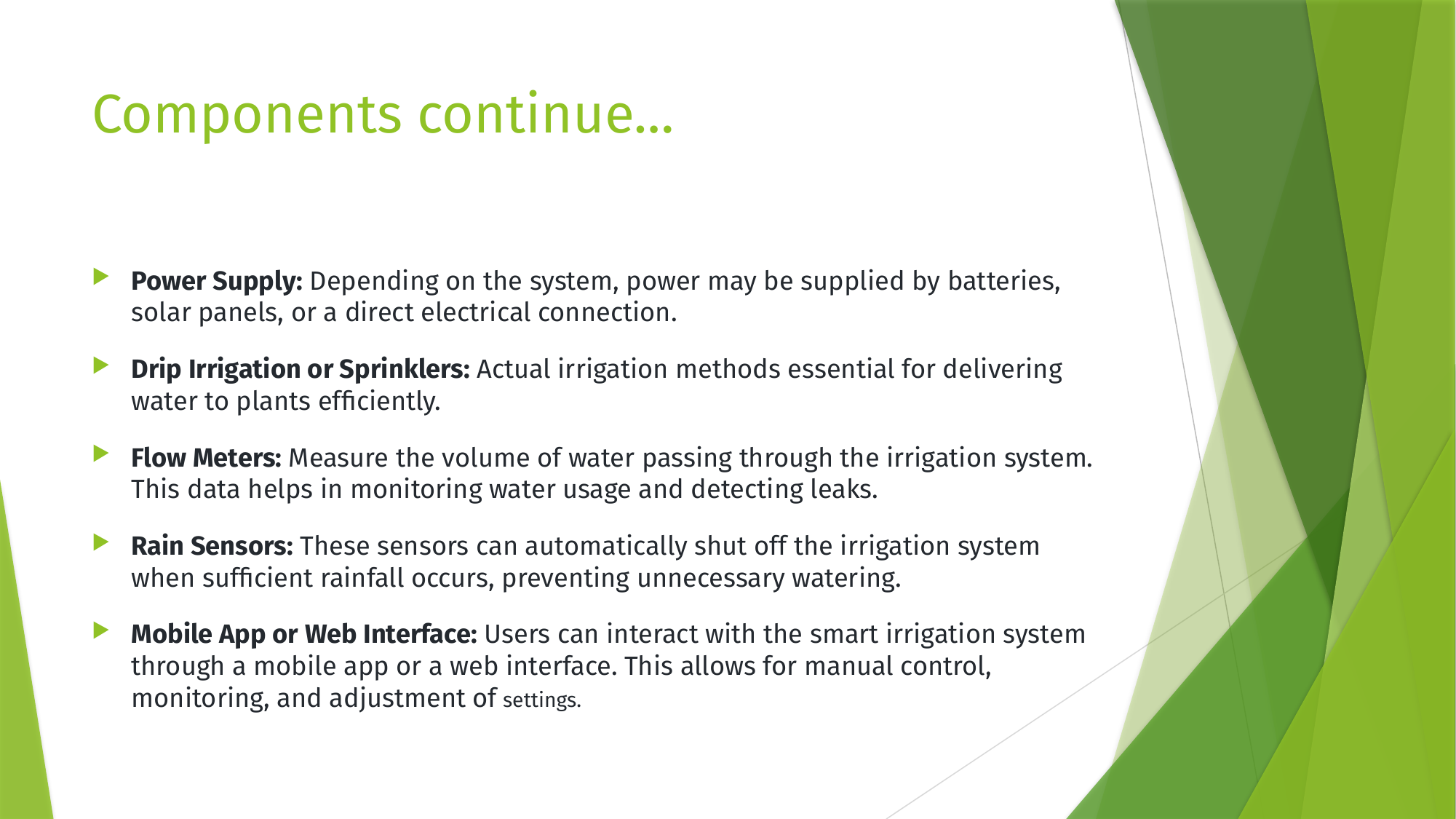

# Components continue…
Power Supply: Depending on the system, power may be supplied by batteries, solar panels, or a direct electrical connection.
Drip Irrigation or Sprinklers: Actual irrigation methods essential for delivering water to plants efficiently.
Flow Meters: Measure the volume of water passing through the irrigation system. This data helps in monitoring water usage and detecting leaks.
Rain Sensors: These sensors can automatically shut off the irrigation system when sufficient rainfall occurs, preventing unnecessary watering.
Mobile App or Web Interface: Users can interact with the smart irrigation system through a mobile app or a web interface. This allows for manual control, monitoring, and adjustment of settings.